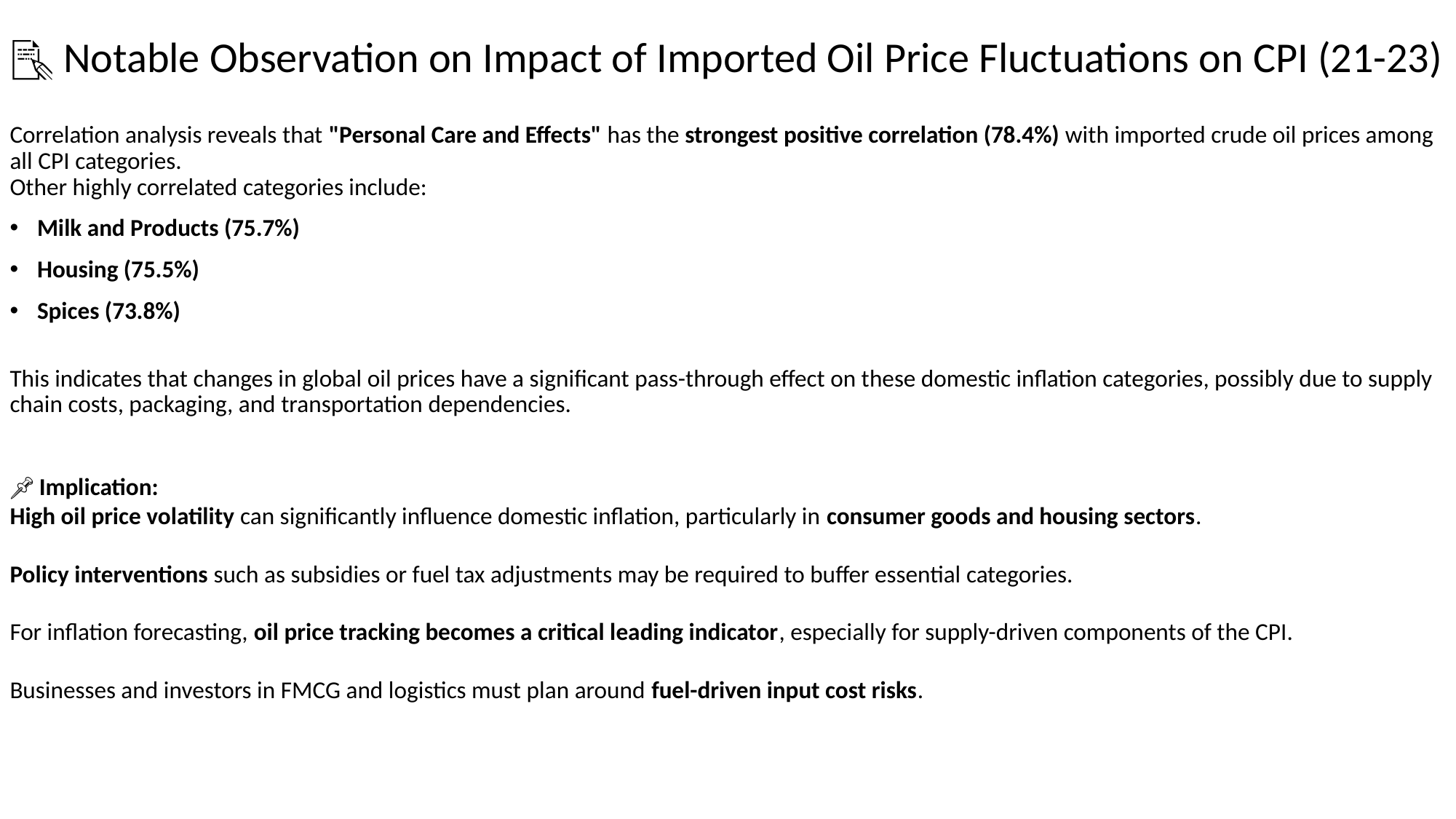

# 📝 Notable Observation on Impact of Imported Oil Price Fluctuations on CPI (21-23)
Correlation analysis reveals that "Personal Care and Effects" has the strongest positive correlation (78.4%) with imported crude oil prices among all CPI categories.
Other highly correlated categories include:
Milk and Products (75.7%)
Housing (75.5%)
Spices (73.8%)
This indicates that changes in global oil prices have a significant pass-through effect on these domestic inflation categories, possibly due to supply chain costs, packaging, and transportation dependencies.

📌 Implication:
High oil price volatility can significantly influence domestic inflation, particularly in consumer goods and housing sectors.

Policy interventions such as subsidies or fuel tax adjustments may be required to buffer essential categories.

For inflation forecasting, oil price tracking becomes a critical leading indicator, especially for supply-driven components of the CPI.

Businesses and investors in FMCG and logistics must plan around fuel-driven input cost risks.